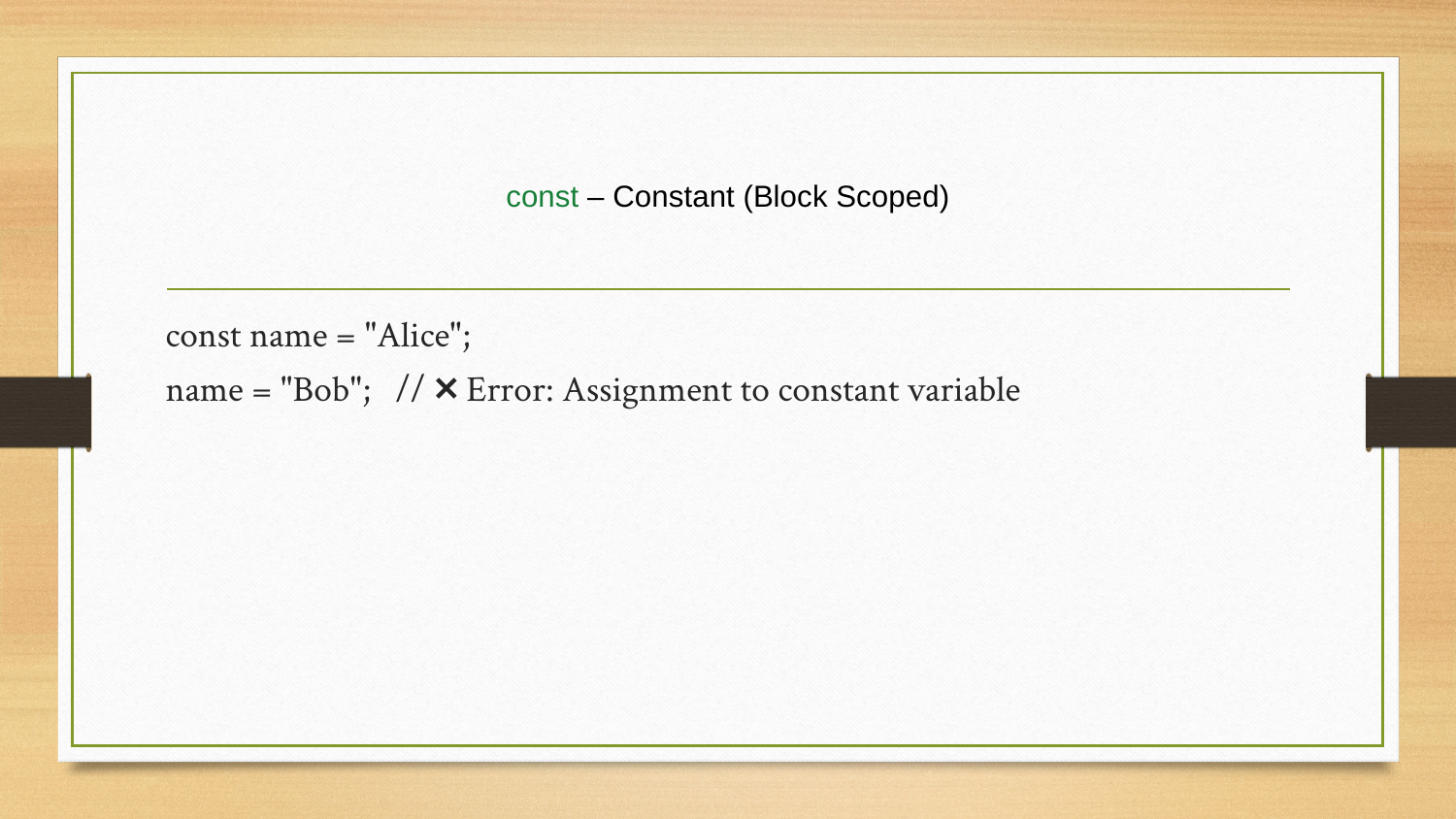

# const – Constant (Block Scoped)
const name = "Alice";
name = "Bob";   // ❌ Error: Assignment to constant variable